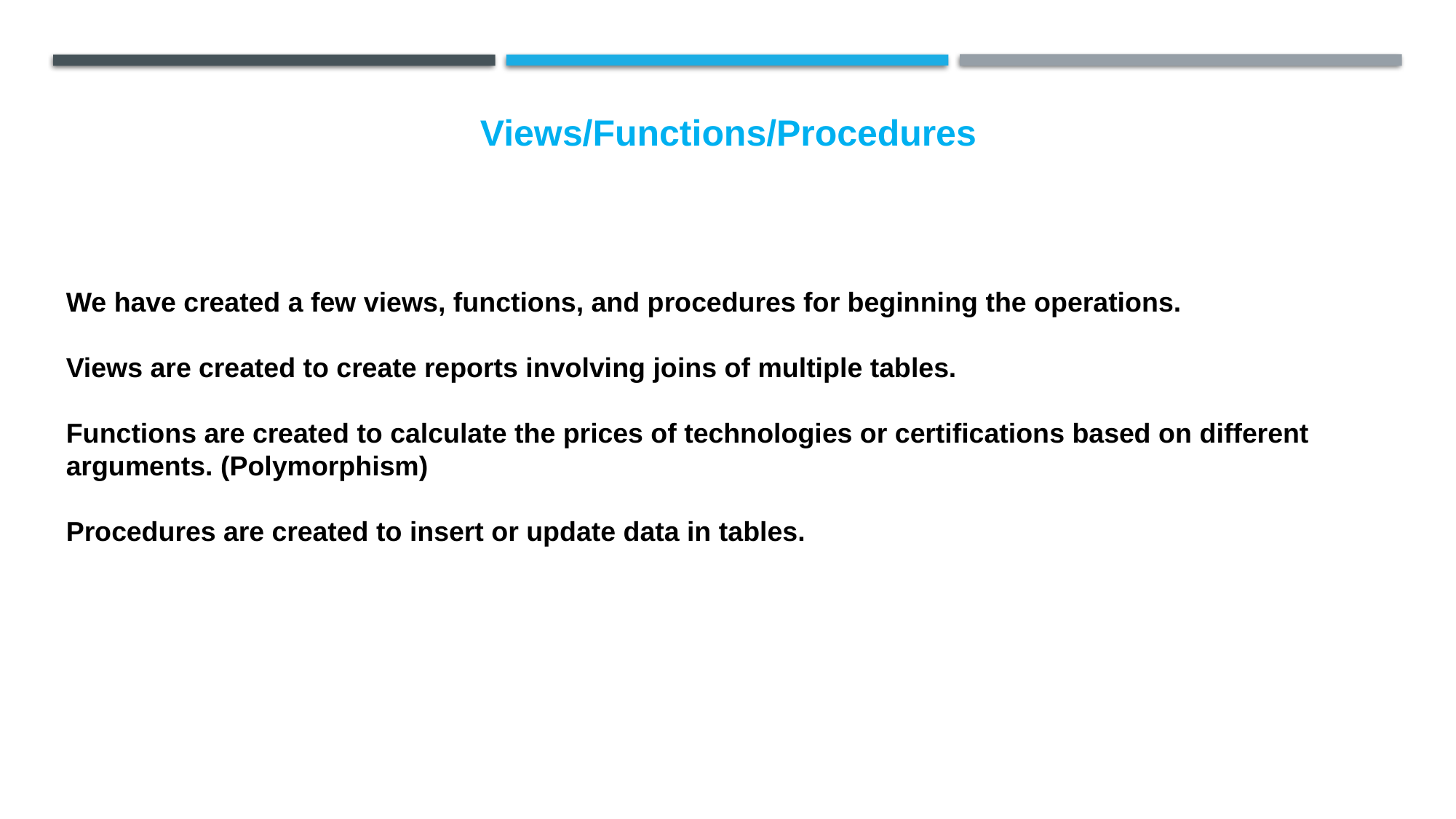

Views/Functions/Procedures

We have created a few views, functions, and procedures for beginning the operations.

Views are created to create reports involving joins of multiple tables.

Functions are created to calculate the prices of technologies or certifications based on different arguments. (Polymorphism)

Procedures are created to insert or update data in tables.